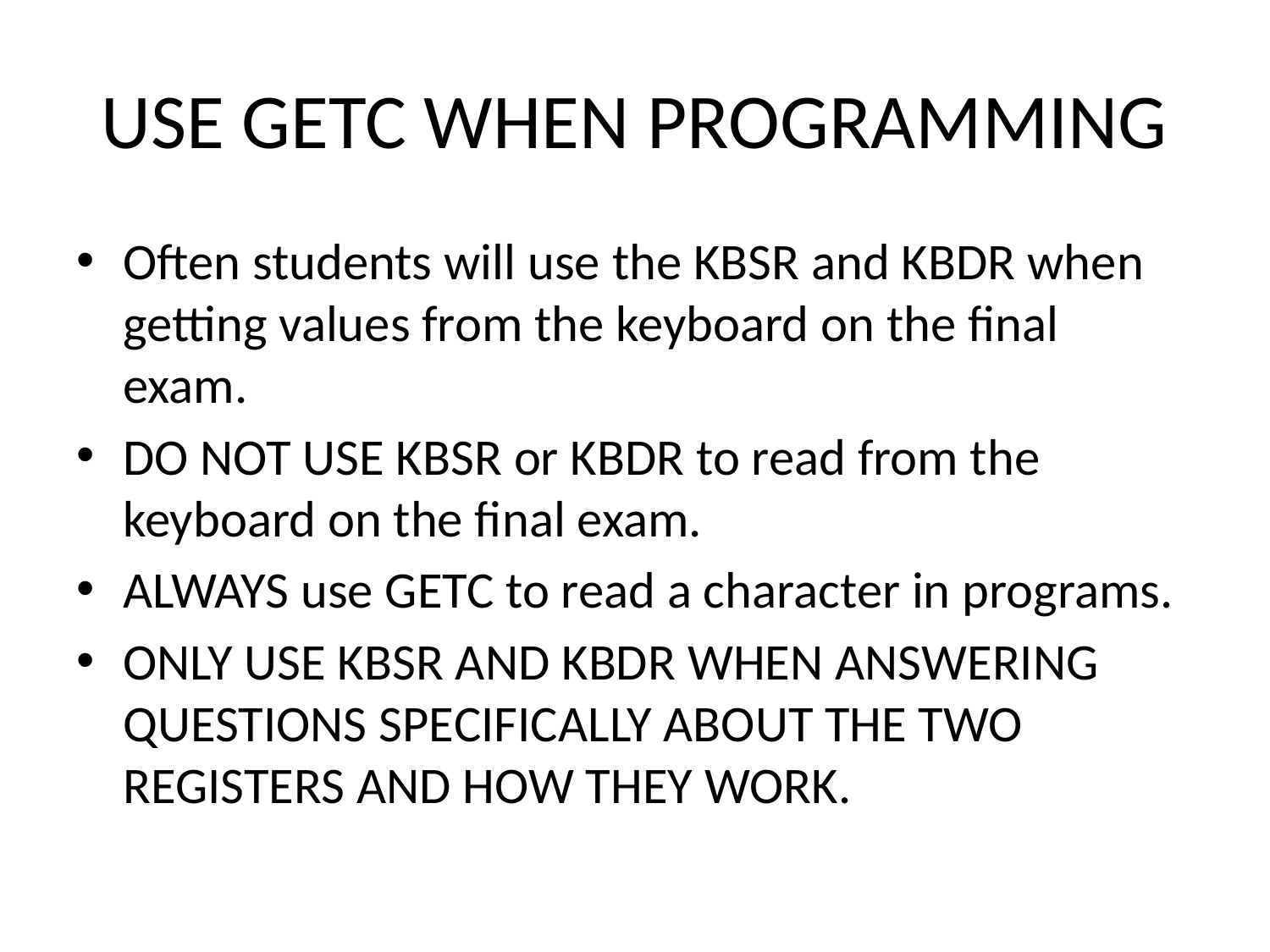

# USE GETC WHEN PROGRAMMING
Often students will use the KBSR and KBDR when getting values from the keyboard on the final exam.
DO NOT USE KBSR or KBDR to read from the keyboard on the final exam.
ALWAYS use GETC to read a character in programs.
ONLY USE KBSR AND KBDR WHEN ANSWERING QUESTIONS SPECIFICALLY ABOUT THE TWO REGISTERS AND HOW THEY WORK.